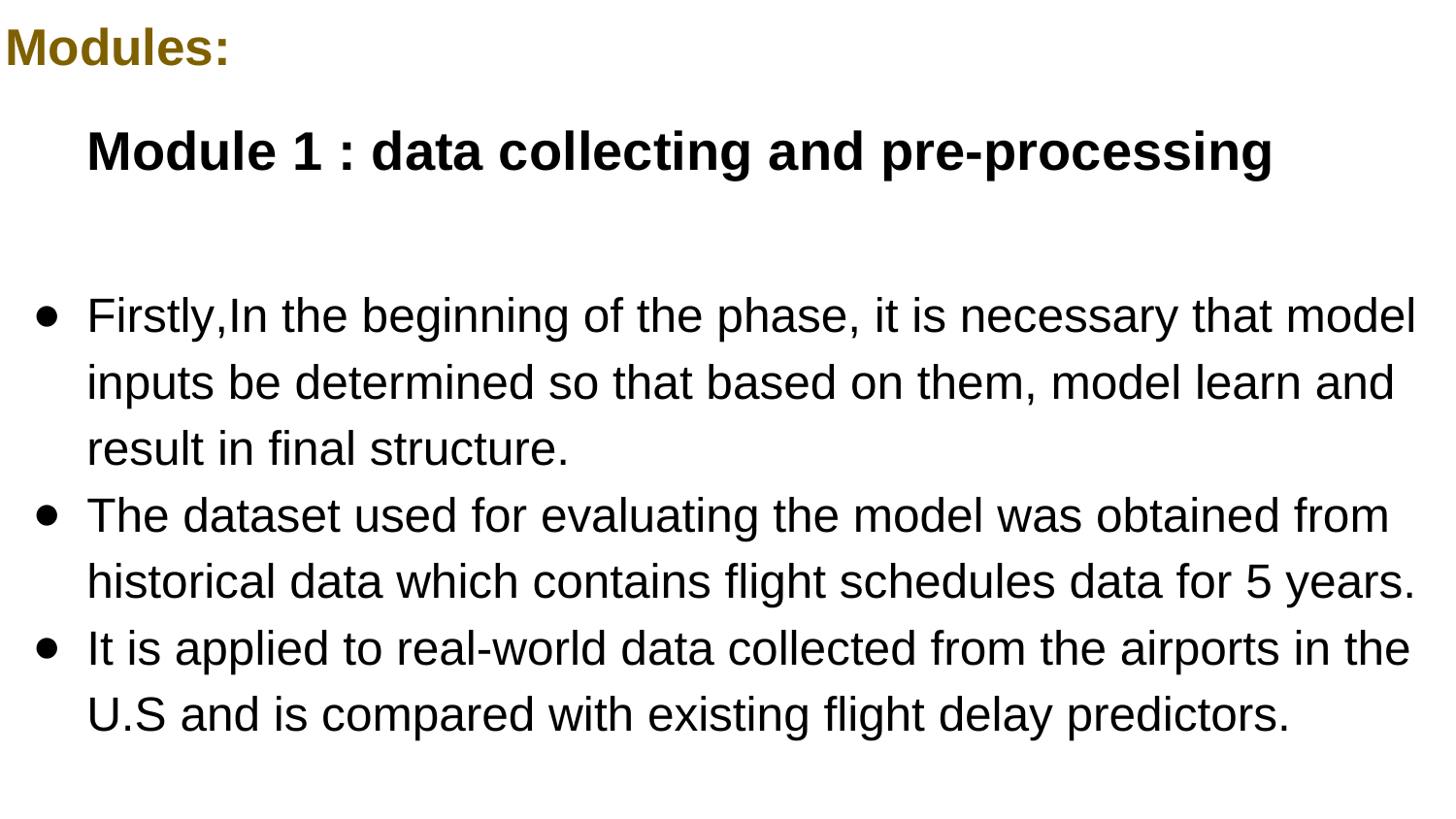

# Modules:

Module 1 : data collecting and pre-processing

Firstly,In the beginning of the phase, it is necessary that model inputs be determined so that based on them, model learn and result in final structure.
The dataset used for evaluating the model was obtained from historical data which contains flight schedules data for 5 years.
It is applied to real-world data collected from the airports in the U.S and is compared with existing flight delay predictors.